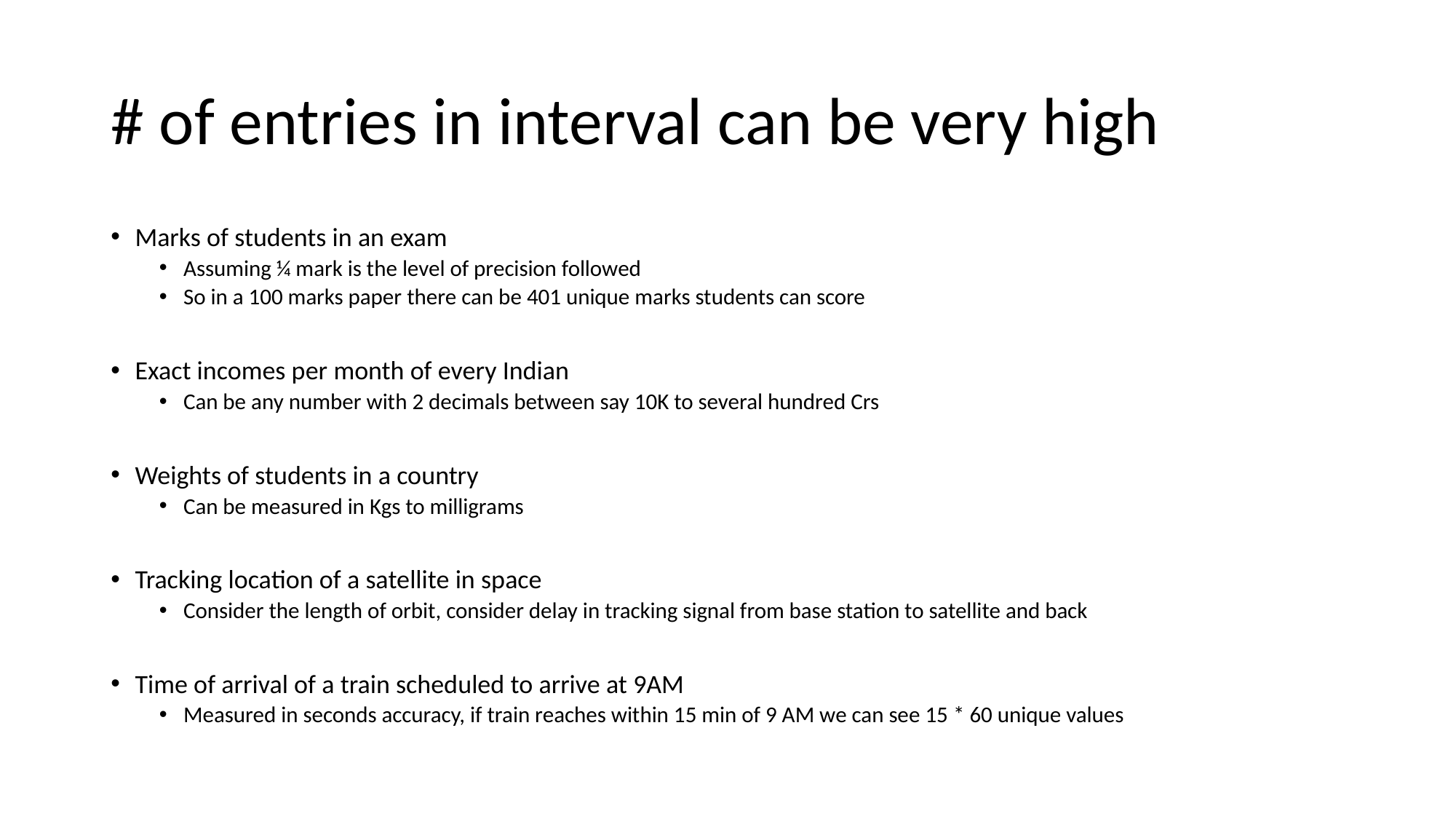

# # of entries in interval can be very high
Marks of students in an exam
Assuming ¼ mark is the level of precision followed
So in a 100 marks paper there can be 401 unique marks students can score

Exact incomes per month of every Indian
Can be any number with 2 decimals between say 10K to several hundred Crs

Weights of students in a country
Can be measured in Kgs to milligrams

Tracking location of a satellite in space
Consider the length of orbit, consider delay in tracking signal from base station to satellite and back

Time of arrival of a train scheduled to arrive at 9AM
Measured in seconds accuracy, if train reaches within 15 min of 9 AM we can see 15 * 60 unique values